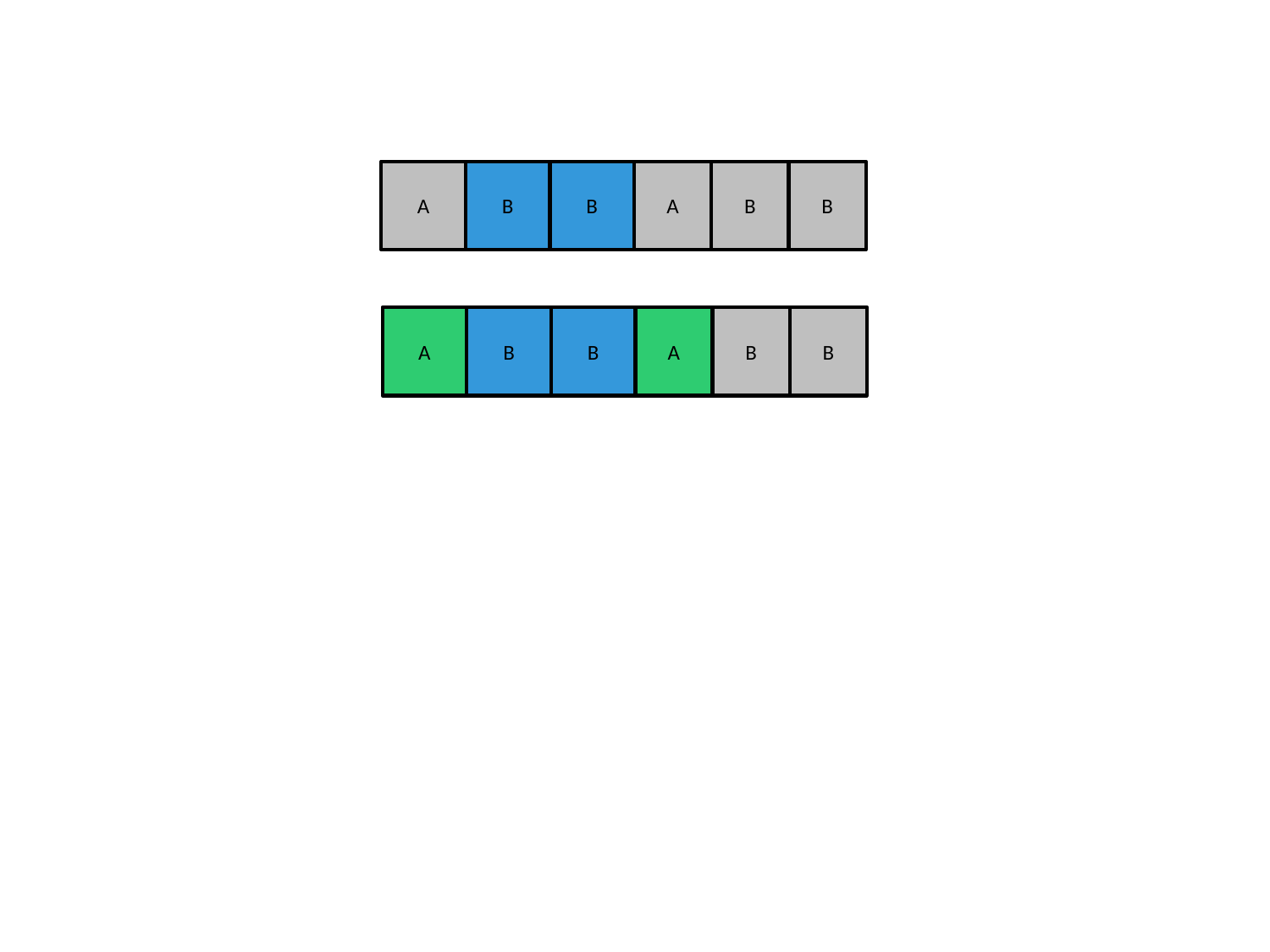

A
B
B
A
B
B
A
B
B
A
B
B